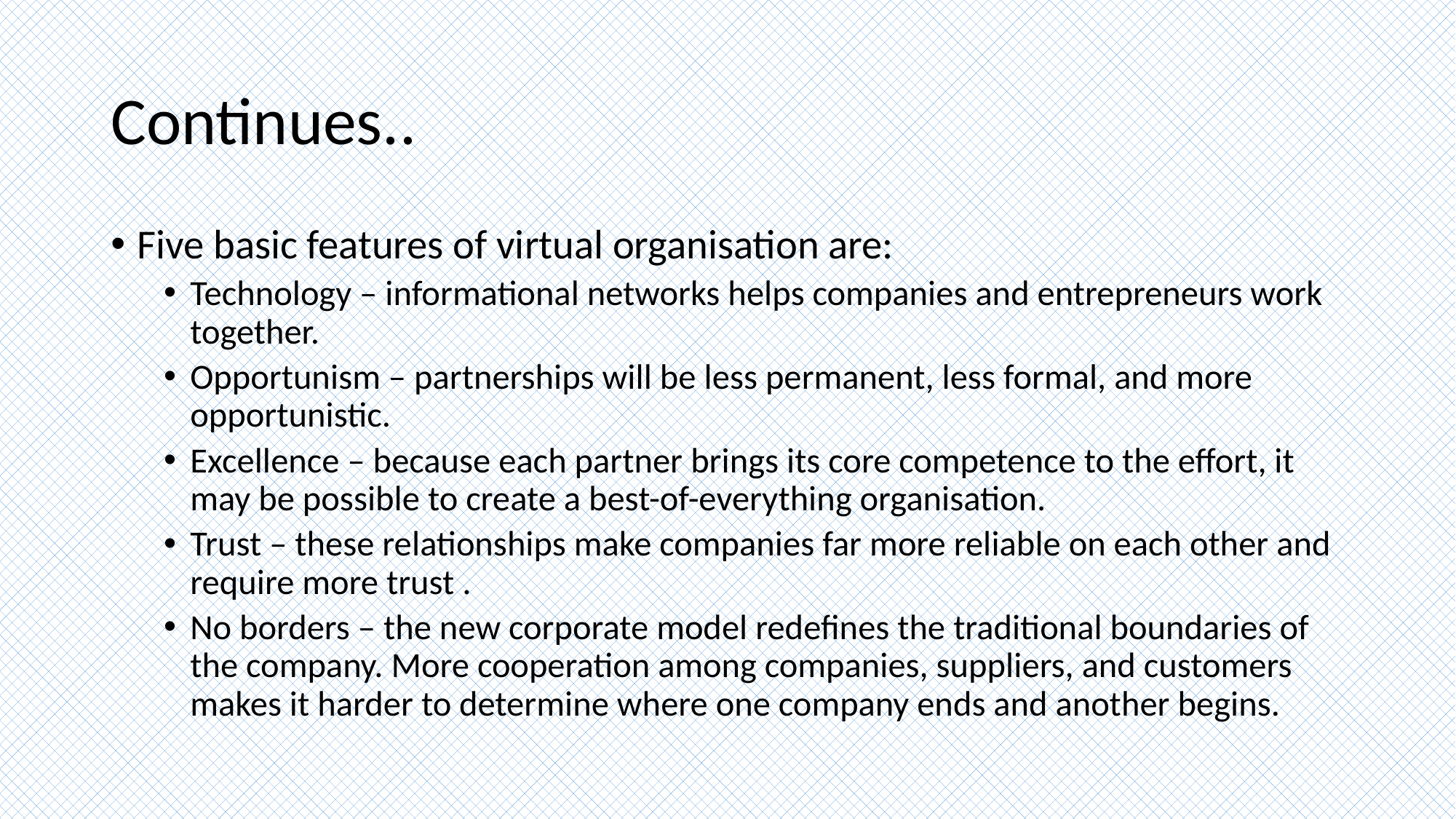

# Continues..
Five basic features of virtual organisation are:
Technology – informational networks helps companies and entrepreneurs work together.
Opportunism – partnerships will be less permanent, less formal, and more opportunistic.
Excellence – because each partner brings its core competence to the effort, it may be possible to create a best-of-everything organisation.
Trust – these relationships make companies far more reliable on each other and require more trust .
No borders – the new corporate model redefines the traditional boundaries of the company. More cooperation among companies, suppliers, and customers makes it harder to determine where one company ends and another begins.